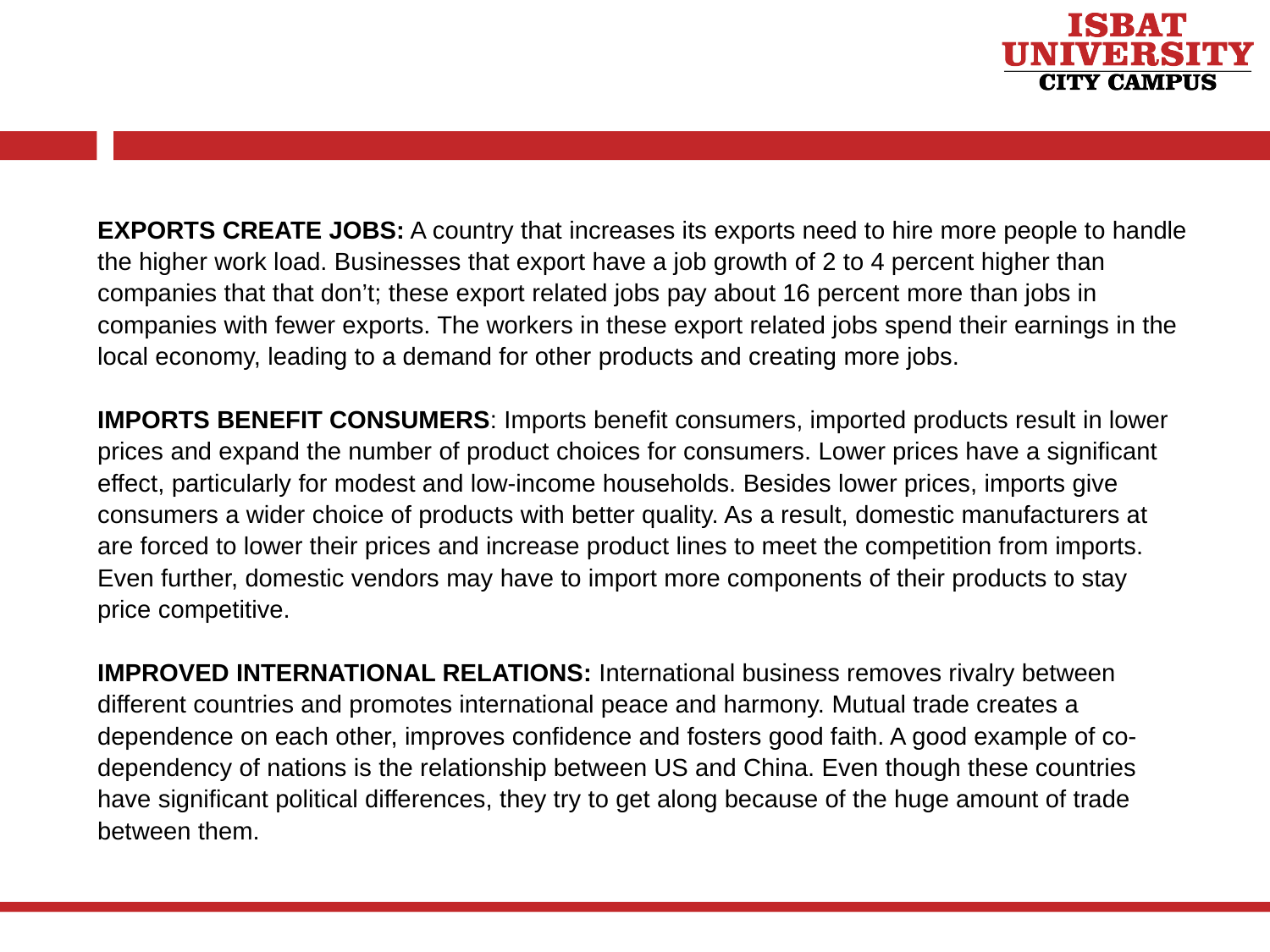

EXPORTS CREATE JOBS: A country that increases its exports need to hire more people to handle the higher work load. Businesses that export have a job growth of 2 to 4 percent higher than companies that that don’t; these export related jobs pay about 16 percent more than jobs in companies with fewer exports. The workers in these export related jobs spend their earnings in the local economy, leading to a demand for other products and creating more jobs.

IMPORTS BENEFIT CONSUMERS: Imports benefit consumers, imported products result in lower prices and expand the number of product choices for consumers. Lower prices have a significant effect, particularly for modest and low-income households. Besides lower prices, imports give consumers a wider choice of products with better quality. As a result, domestic manufacturers at are forced to lower their prices and increase product lines to meet the competition from imports. Even further, domestic vendors may have to import more components of their products to stay price competitive.

IMPROVED INTERNATIONAL RELATIONS: International business removes rivalry between different countries and promotes international peace and harmony. Mutual trade creates a dependence on each other, improves confidence and fosters good faith. A good example of co-dependency of nations is the relationship between US and China. Even though these countries have significant political differences, they try to get along because of the huge amount of trade between them.